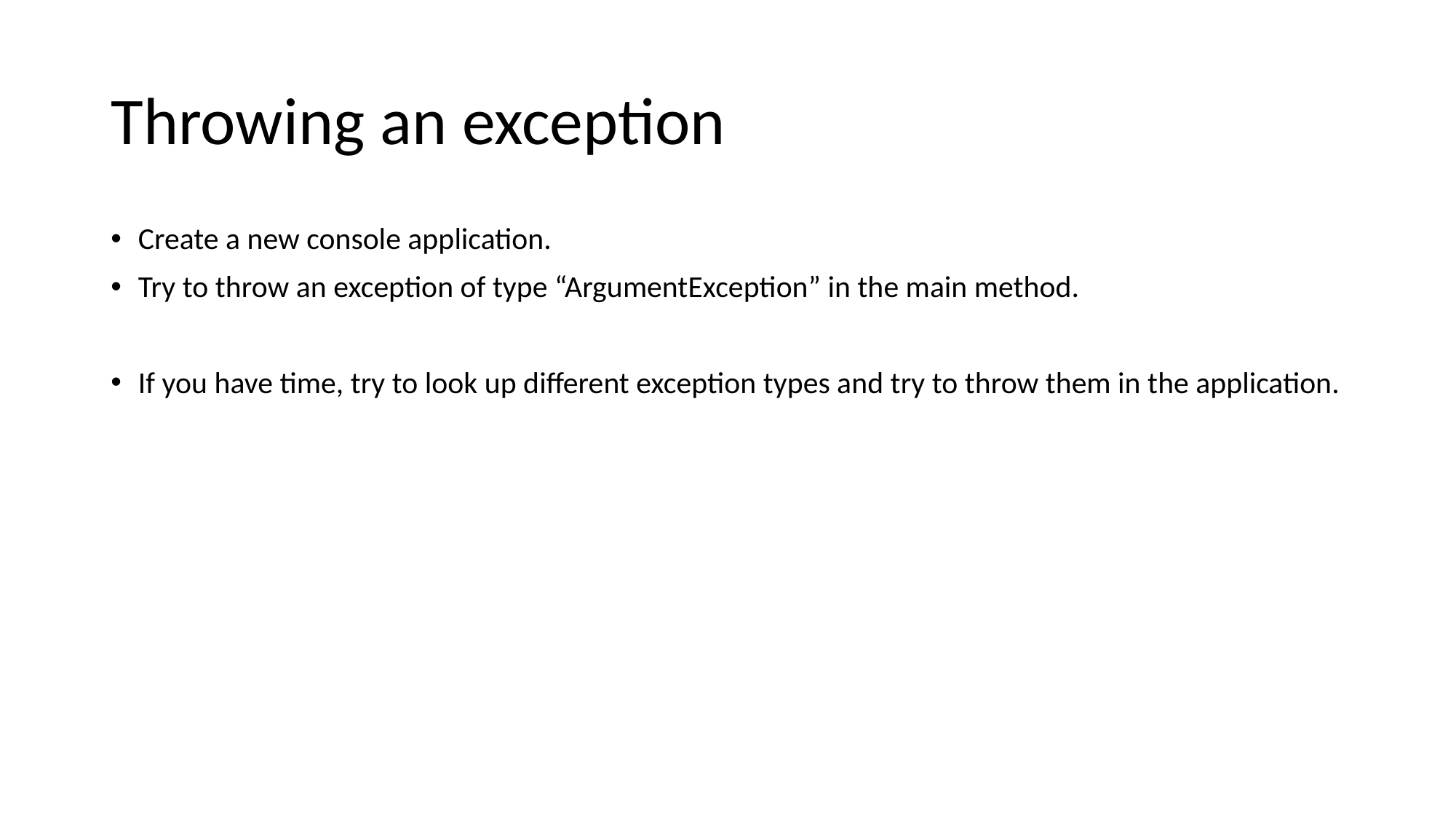

# Throwing an exception
Create a new console application.
Try to throw an exception of type “ArgumentException” in the main method.

If you have time, try to look up different exception types and try to throw them in the application.